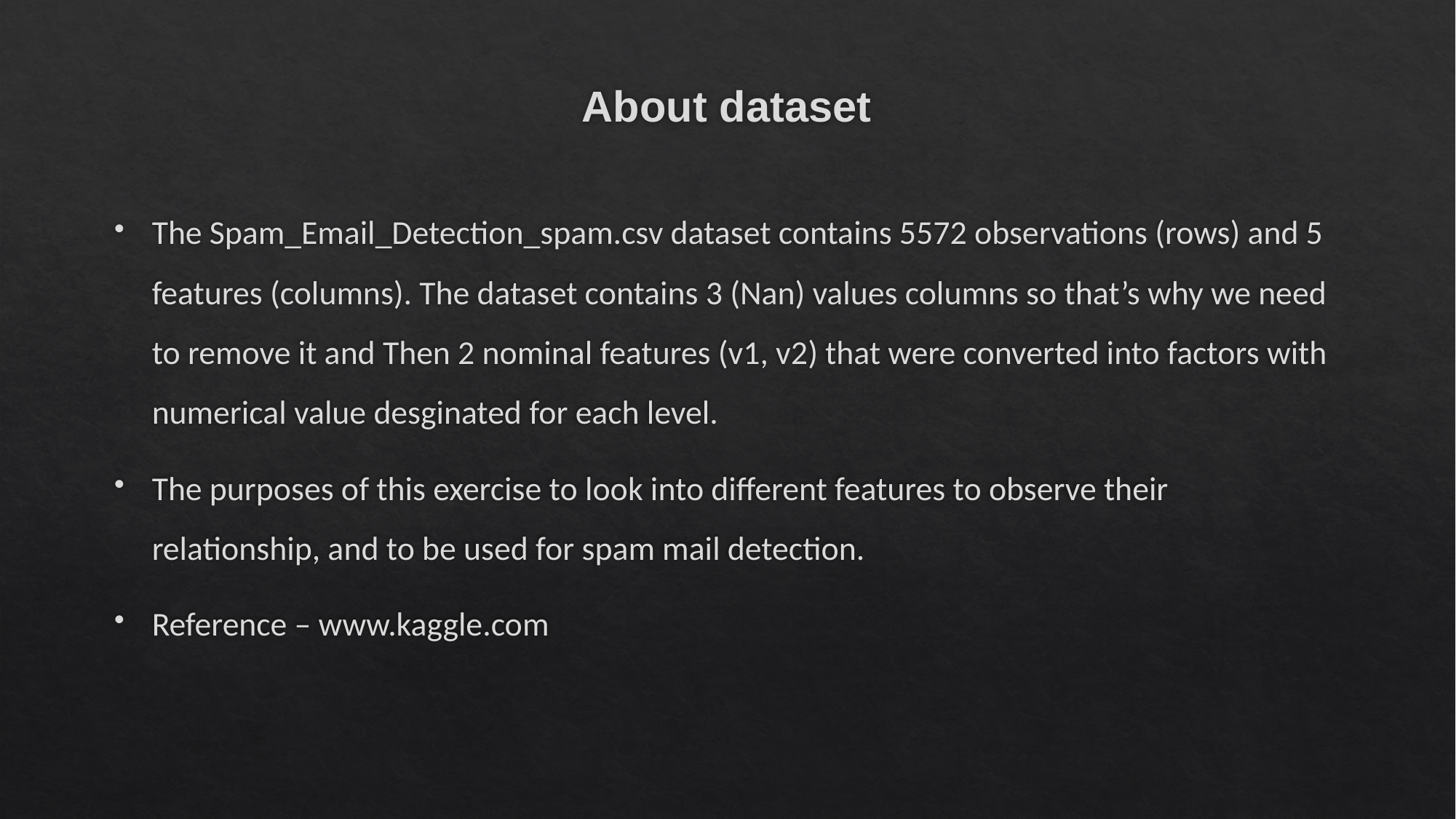

# About dataset

The Spam_Email_Detection_spam.csv dataset contains 5572 observations (rows) and 5 features (columns). The dataset contains 3 (Nan) values columns so that’s why we need to remove it and Then 2 nominal features (v1, v2) that were converted into factors with numerical value desginated for each level.
The purposes of this exercise to look into different features to observe their relationship, and to be used for spam mail detection.
Reference – www.kaggle.com